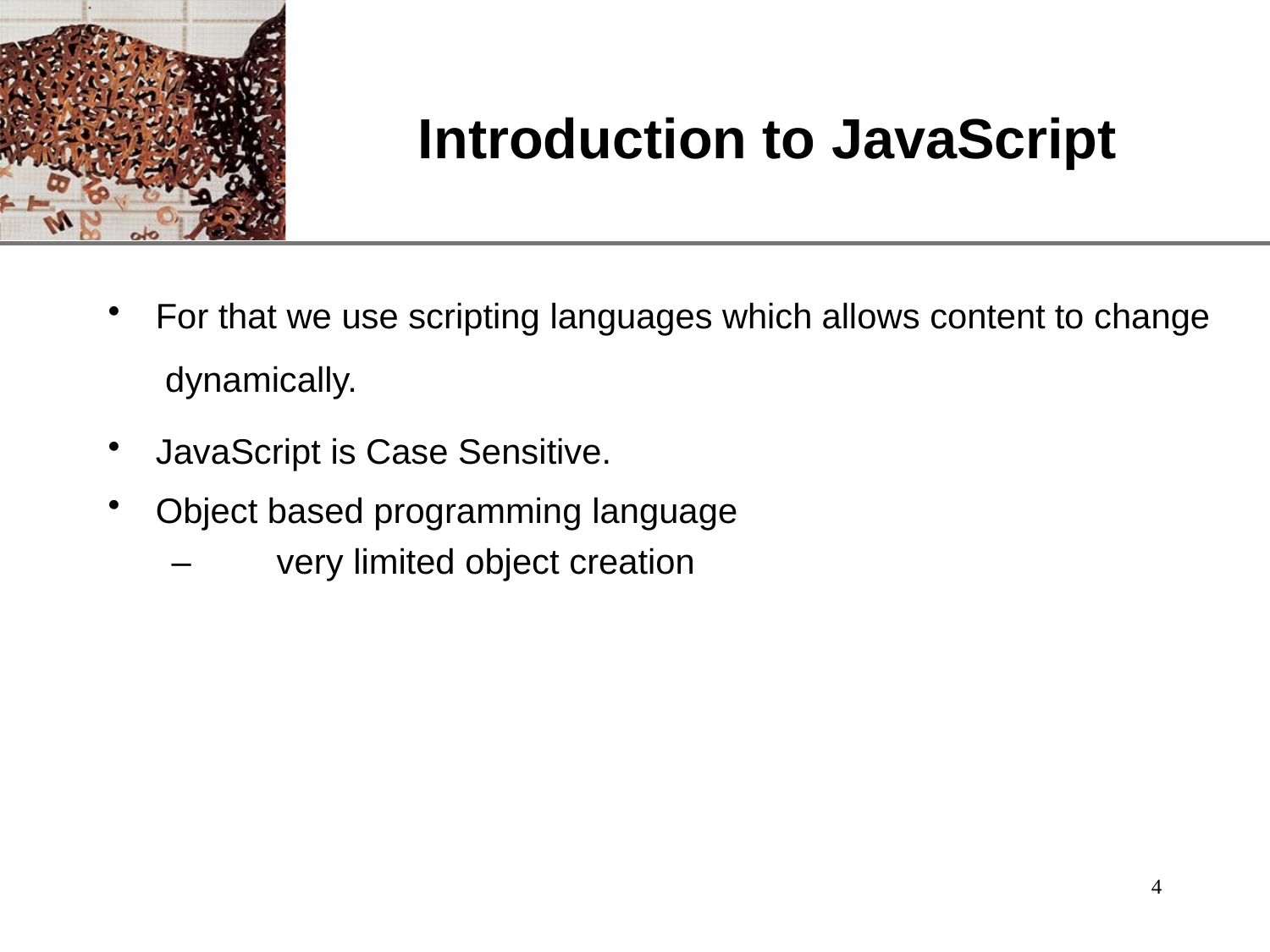

# Introduction to JavaScript
For that we use scripting languages which allows content to change  dynamically.
JavaScript is Case Sensitive.
Object based programming language
–	very limited object creation
4